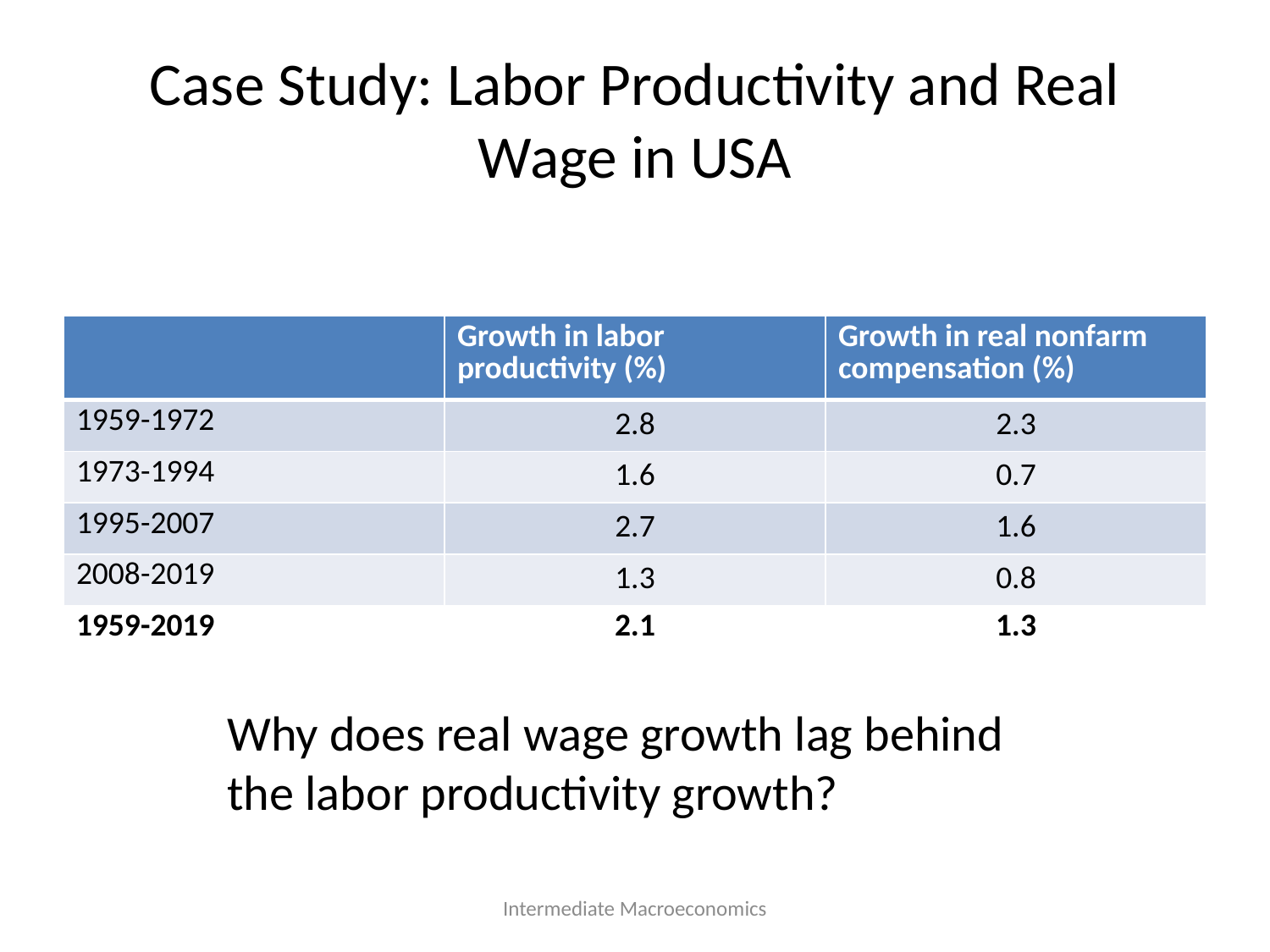

# Case Study: Labor Productivity and Real Wage in USA
|  | Growth in labor productivity (%) | Growth in real nonfarm compensation (%) |
| --- | --- | --- |
| 1959-1972 | 2.8 | 2.3 |
| 1973-1994 | 1.6 | 0.7 |
| 1995-2007 | 2.7 | 1.6 |
| 2008-2019 | 1.3 | 0.8 |
| 1959-2019 | 2.1 | 1.3 |
Why does real wage growth lag behind the labor productivity growth?
Intermediate Macroeconomics